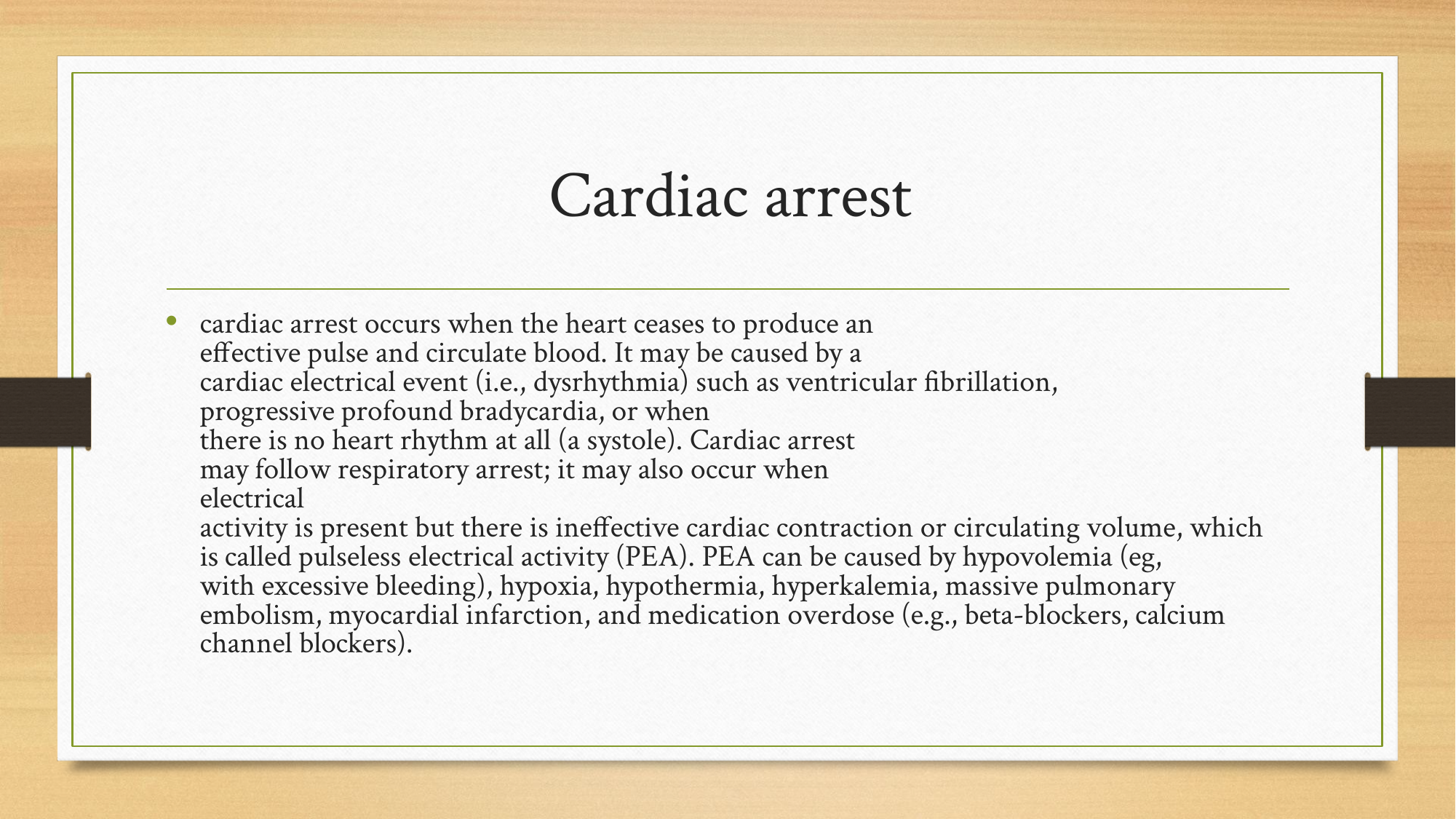

# Cardiac arrest
cardiac arrest occurs when the heart ceases to produce an effective pulse and circulate blood. It may be caused by a
cardiac electrical event (i.e., dysrhythmia) such as ventricular fibrillation, progressive profound bradycardia, or when
there is no heart rhythm at all (a systole). Cardiac arrest may follow respiratory arrest; it may also occur when electrical
activity is present but there is ineffective cardiac contraction or circulating volume, which is called pulseless electrical activity (PEA). PEA can be caused by hypovolemia (eg,
with excessive bleeding), hypoxia, hypothermia, hyperkalemia, massive pulmonary embolism, myocardial infarction, and medication overdose (e.g., beta-blockers, calcium
channel blockers).